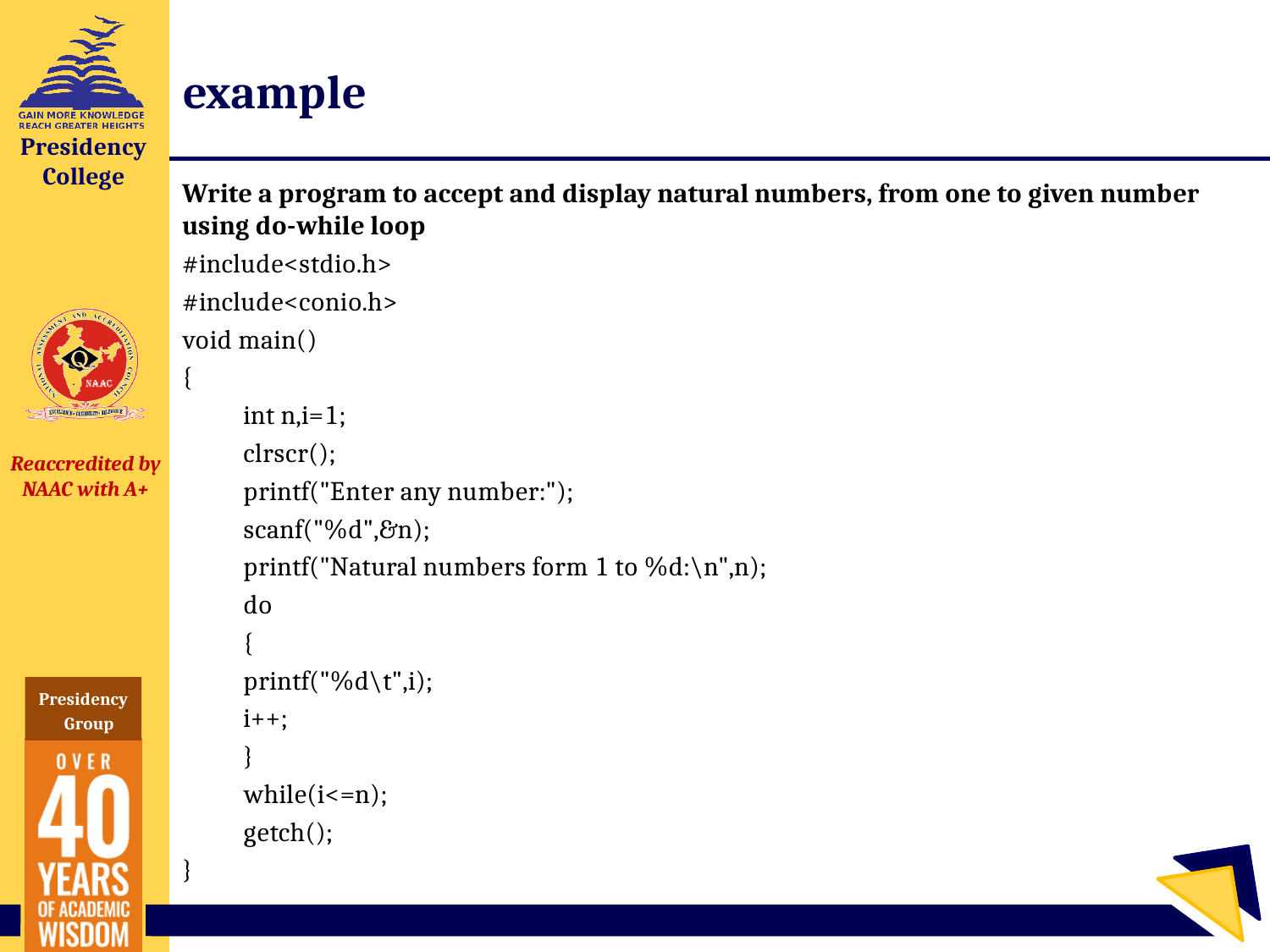

# example
Write a program to accept and display natural numbers, from one to given number using do-while loop
#include<stdio.h>
#include<conio.h>
void main()
{
	int n,i=1;
	clrscr();
	printf("Enter any number:");
	scanf("%d",&n);
	printf("Natural numbers form 1 to %d:\n",n);
	do
	{
		printf("%d\t",i);
		i++;
	}
	while(i<=n);
	getch();
}